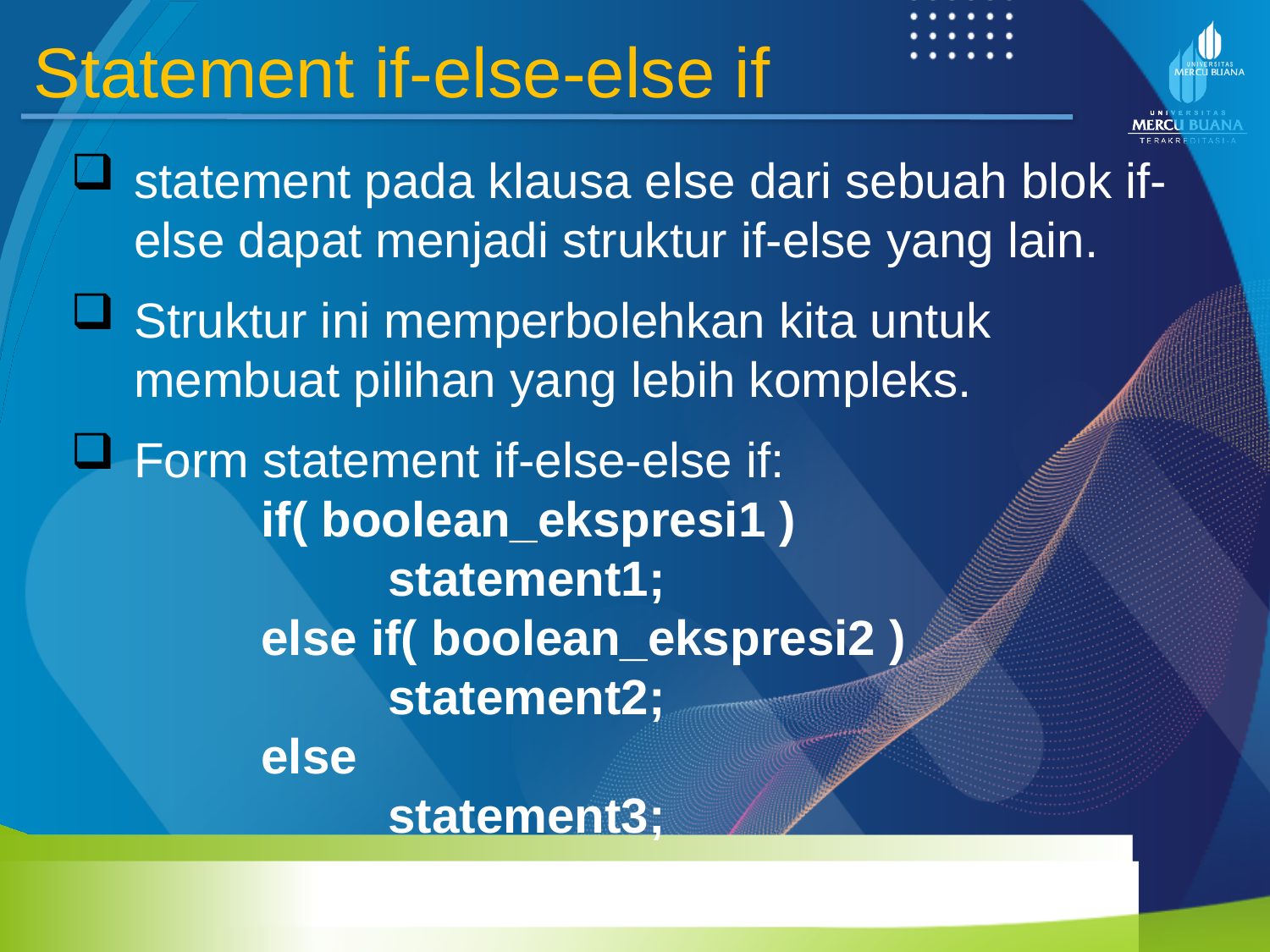

Statement if-else-else if
statement pada klausa else dari sebuah blok if-else dapat menjadi struktur if-else yang lain.
Struktur ini memperbolehkan kita untuk membuat pilihan yang lebih kompleks.
Form statement if-else-else if:
	if( boolean_ekspresi1 )
		statement1;
	else if( boolean_ekspresi2 )
		statement2;
	else
		statement3;